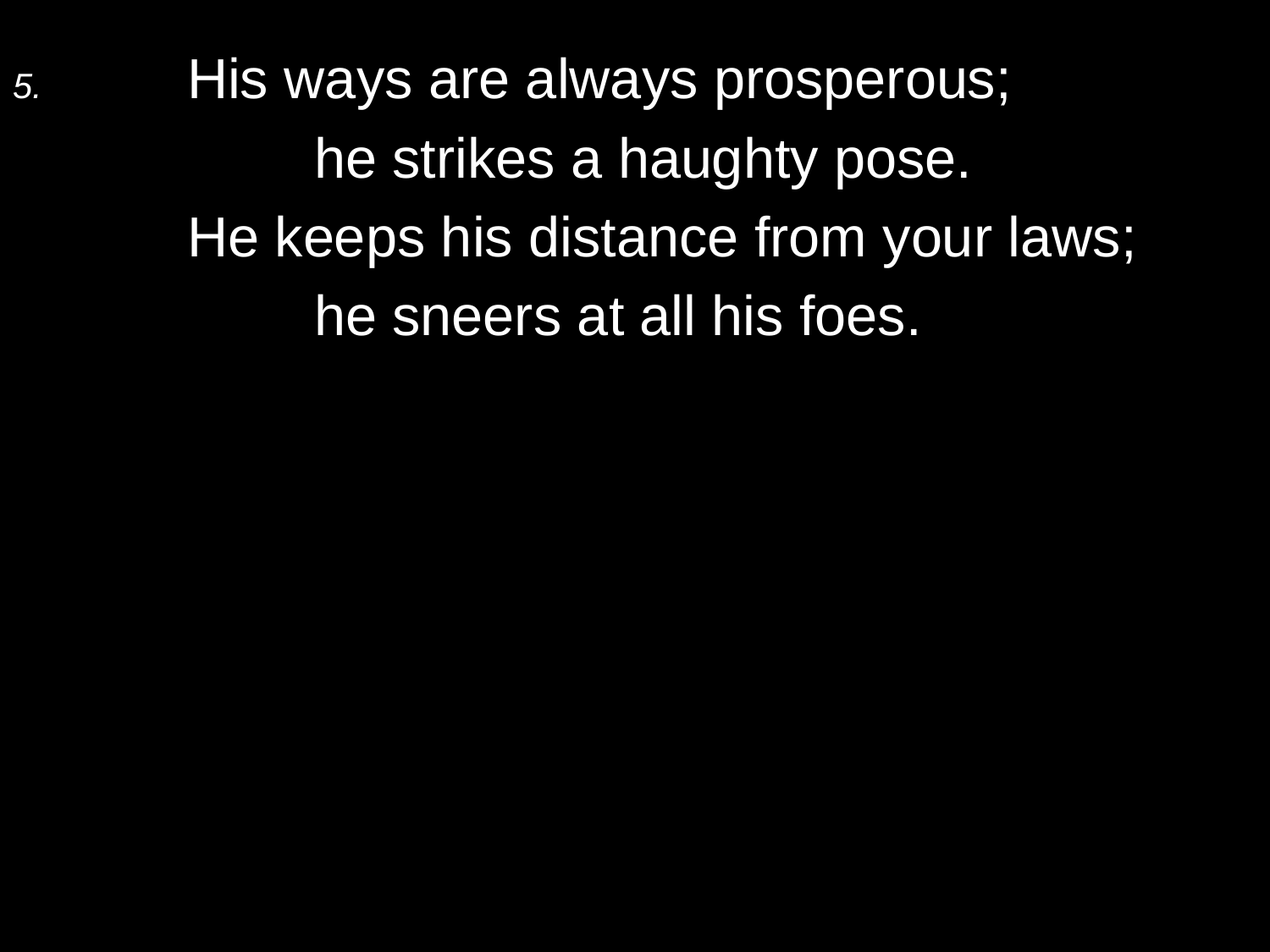

5.	His ways are always prosperous;
		he strikes a haughty pose.
	He keeps his distance from your laws;
		he sneers at all his foes.